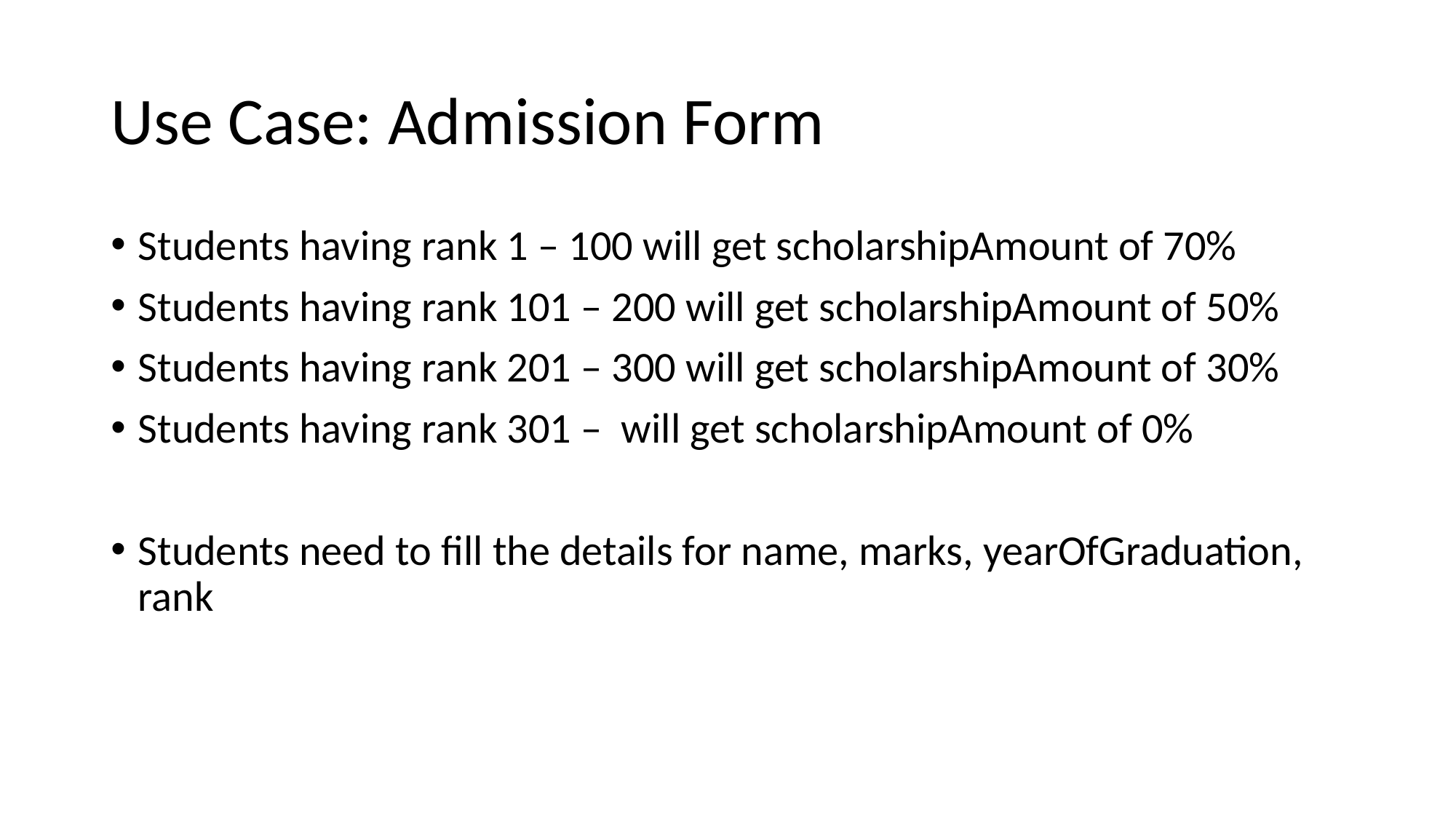

# Use Case: Admission Form
Students having rank 1 – 100 will get scholarshipAmount of 70%
Students having rank 101 – 200 will get scholarshipAmount of 50%
Students having rank 201 – 300 will get scholarshipAmount of 30%
Students having rank 301 –  will get scholarshipAmount of 0%

Students need to fill the details for name, marks, yearOfGraduation, rank